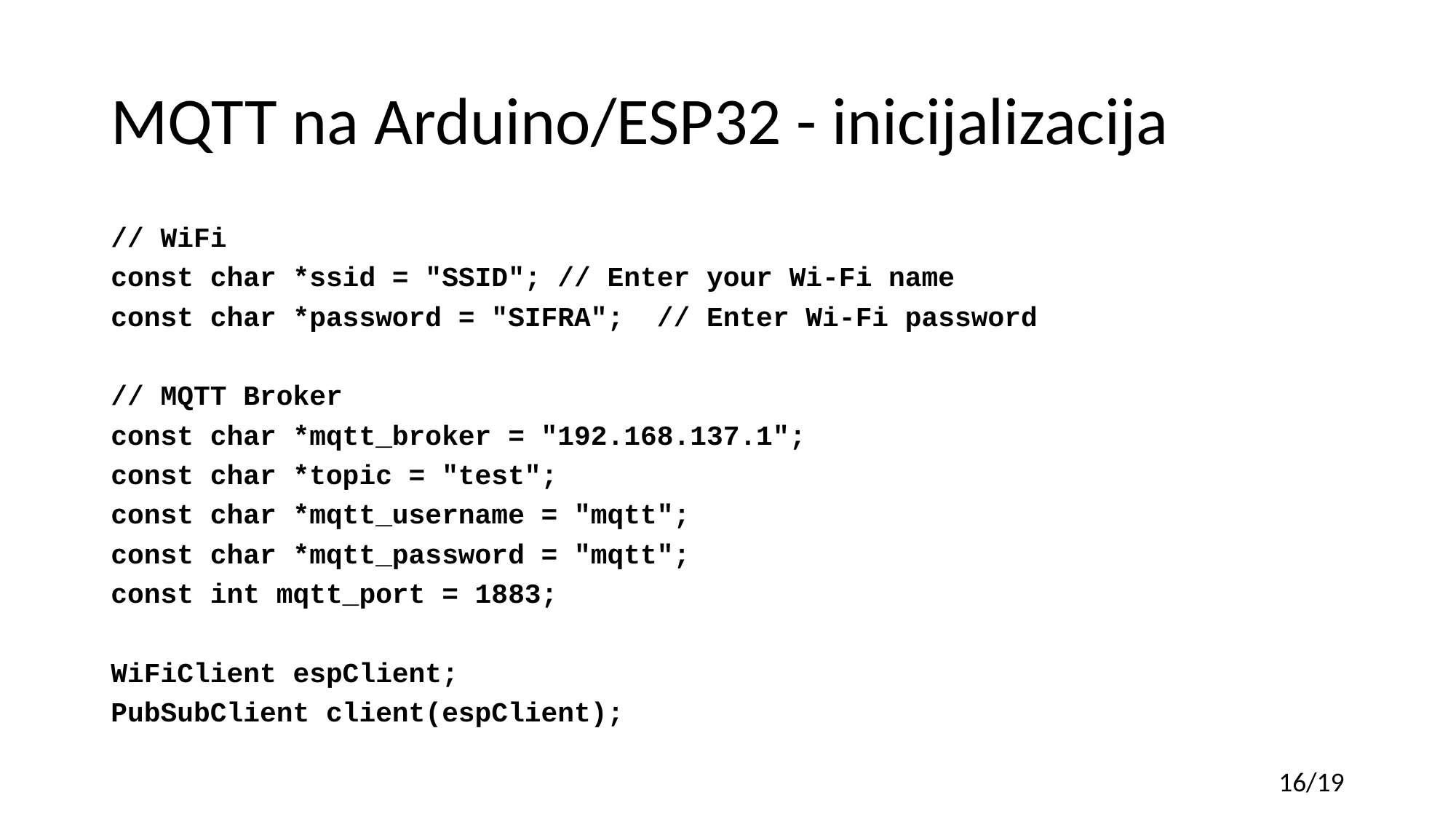

# MQTT na Arduino/ESP32 - inicijalizacija
// WiFi
const char *ssid = "SSID"; // Enter your Wi-Fi name
const char *password = "SIFRA";  // Enter Wi-Fi password

// MQTT Broker
const char *mqtt_broker = "192.168.137.1";
const char *topic = "test";
const char *mqtt_username = "mqtt";
const char *mqtt_password = "mqtt";
const int mqtt_port = 1883;

WiFiClient espClient;
PubSubClient client(espClient);